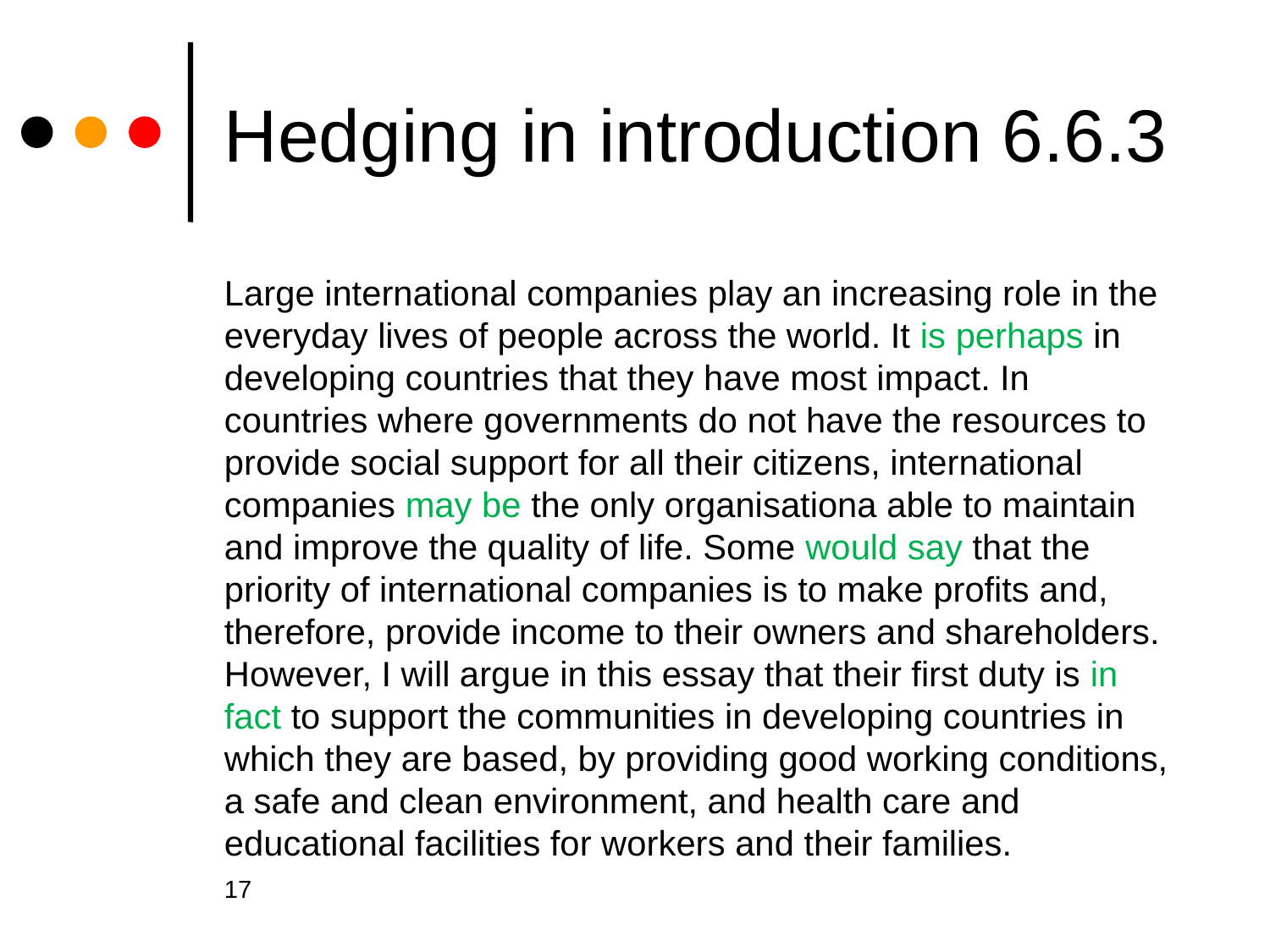

# Hedging in introduction 6.6.3
Large international companies play an increasing role in the everyday lives of people across the world. It is perhaps in developing countries that they have most impact. In countries where governments do not have the resources to provide social support for all their citizens, international companies may be the only organisationa able to maintain and improve the quality of life. Some would say that the priority of international companies is to make profits and, therefore, provide income to their owners and shareholders. However, I will argue in this essay that their first duty is in fact to support the communities in developing countries in which they are based, by providing good working conditions, a safe and clean environment, and health care and educational facilities for workers and their families.
17